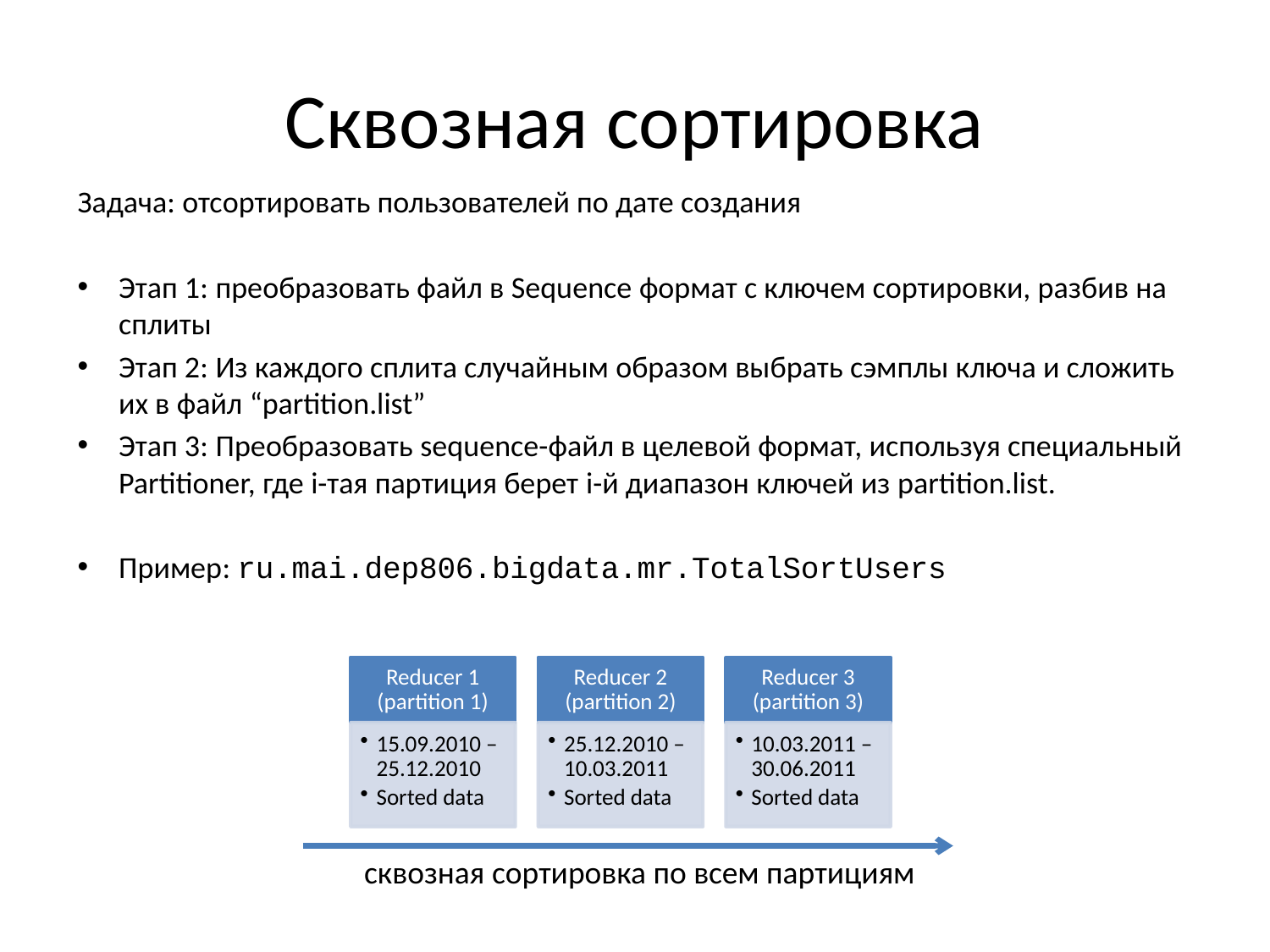

# Сквозная сортировка
Задача: отсортировать пользователей по дате создания

Этап 1: преобразовать файл в Sequence формат с ключем сортировки, разбив на сплиты
Этап 2: Из каждого сплита случайным образом выбрать сэмплы ключа и сложить их в файл “partition.list”
Этап 3: Преобразовать sequence-файл в целевой формат, используя специальный Partitioner, где i-тая партиция берет i-й диапазон ключей из partition.list.

Пример: ru.mai.dep806.bigdata.mr.TotalSortUsers
Reducer 1 (partition 1)
15.09.2010 – 25.12.2010
Sorted data
Reducer 2 (partition 2)
25.12.2010 – 10.03.2011
Sorted data
Reducer 3 (partition 3)
10.03.2011 – 30.06.2011
Sorted data
сквозная сортировка по всем партициям